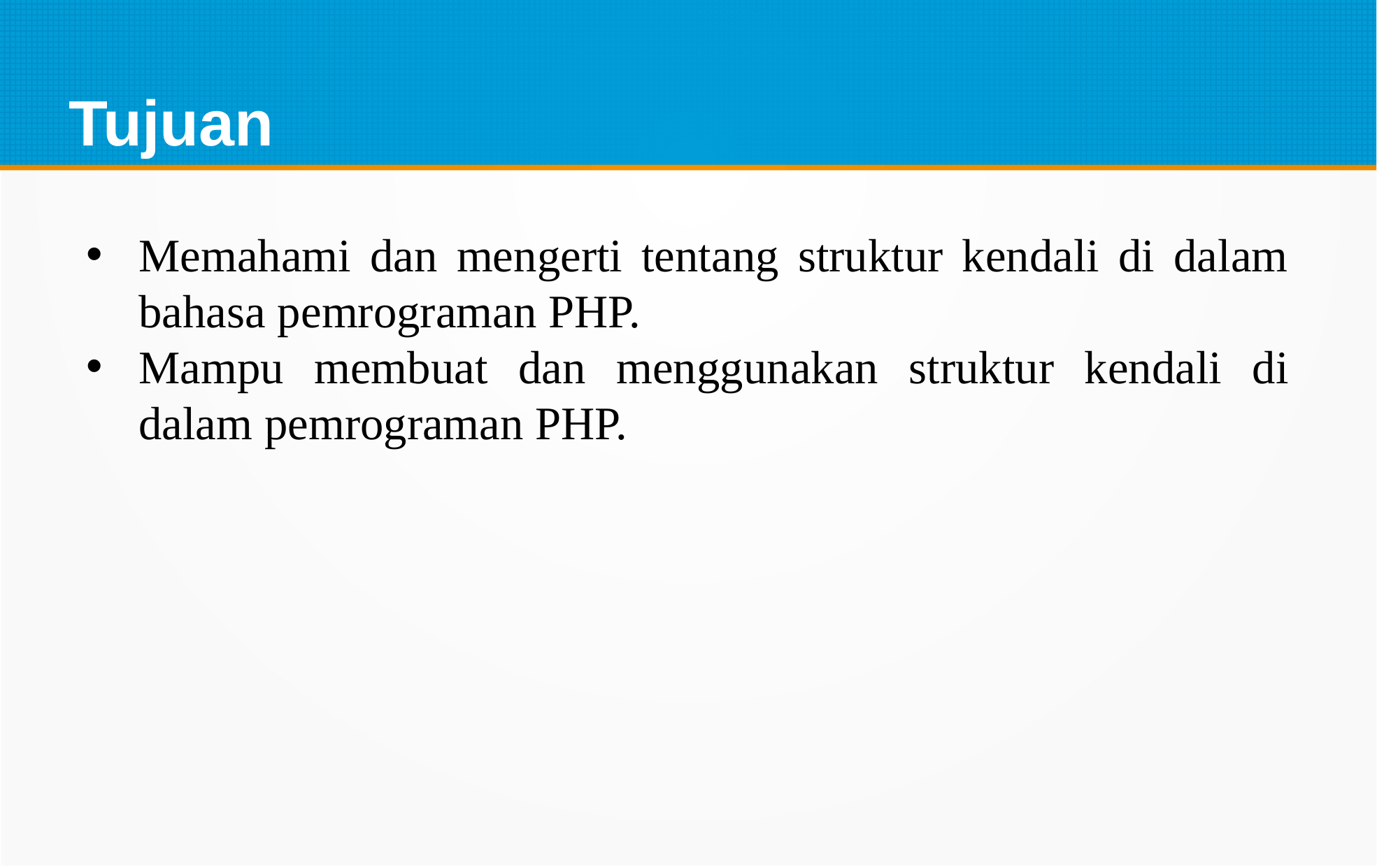

Tujuan

Memahami dan mengerti tentang struktur kendali di dalam bahasa pemrograman PHP.
Mampu membuat dan menggunakan struktur kendali di dalam pemrograman PHP.